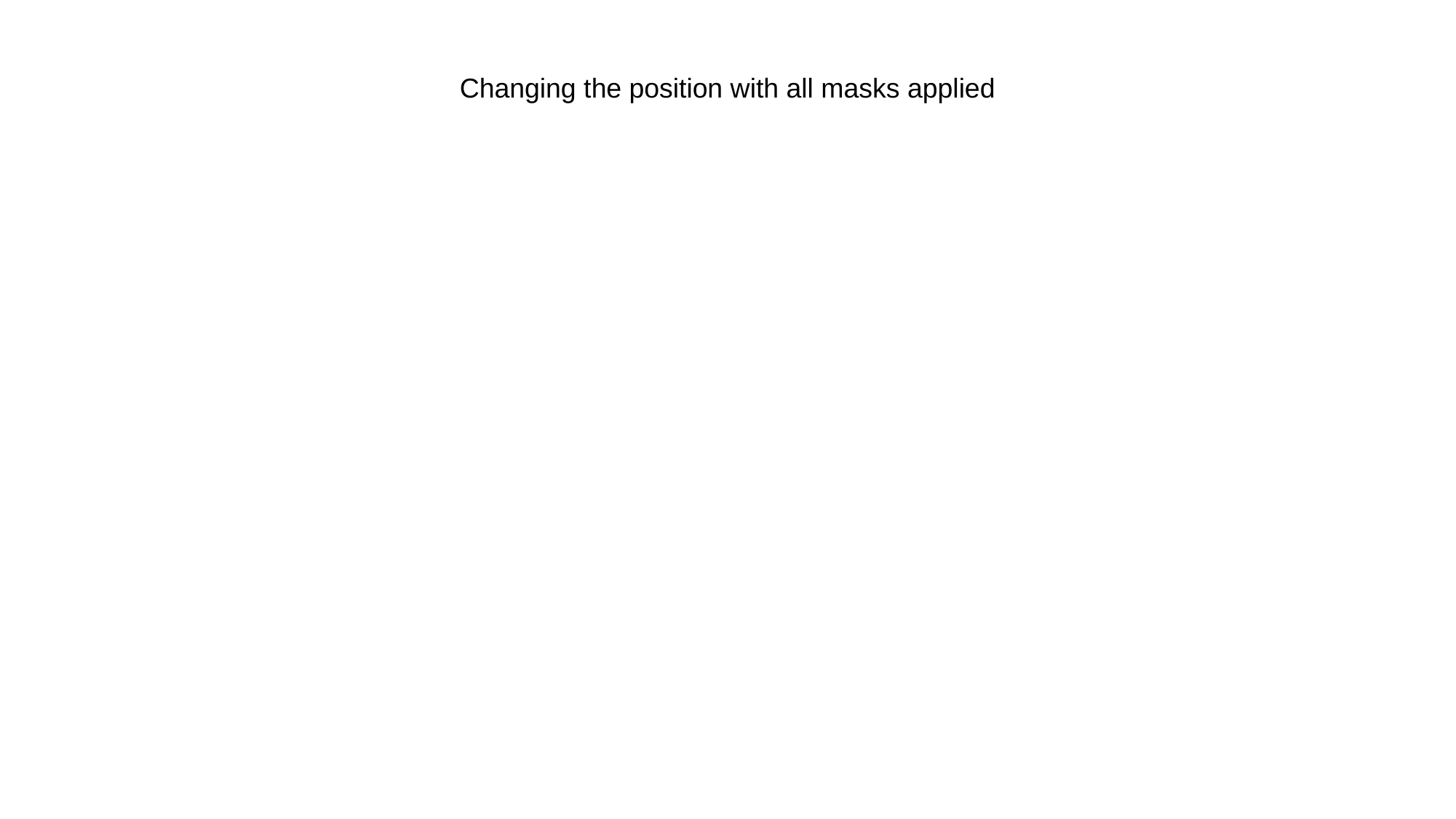

Changing the position with all masks applied